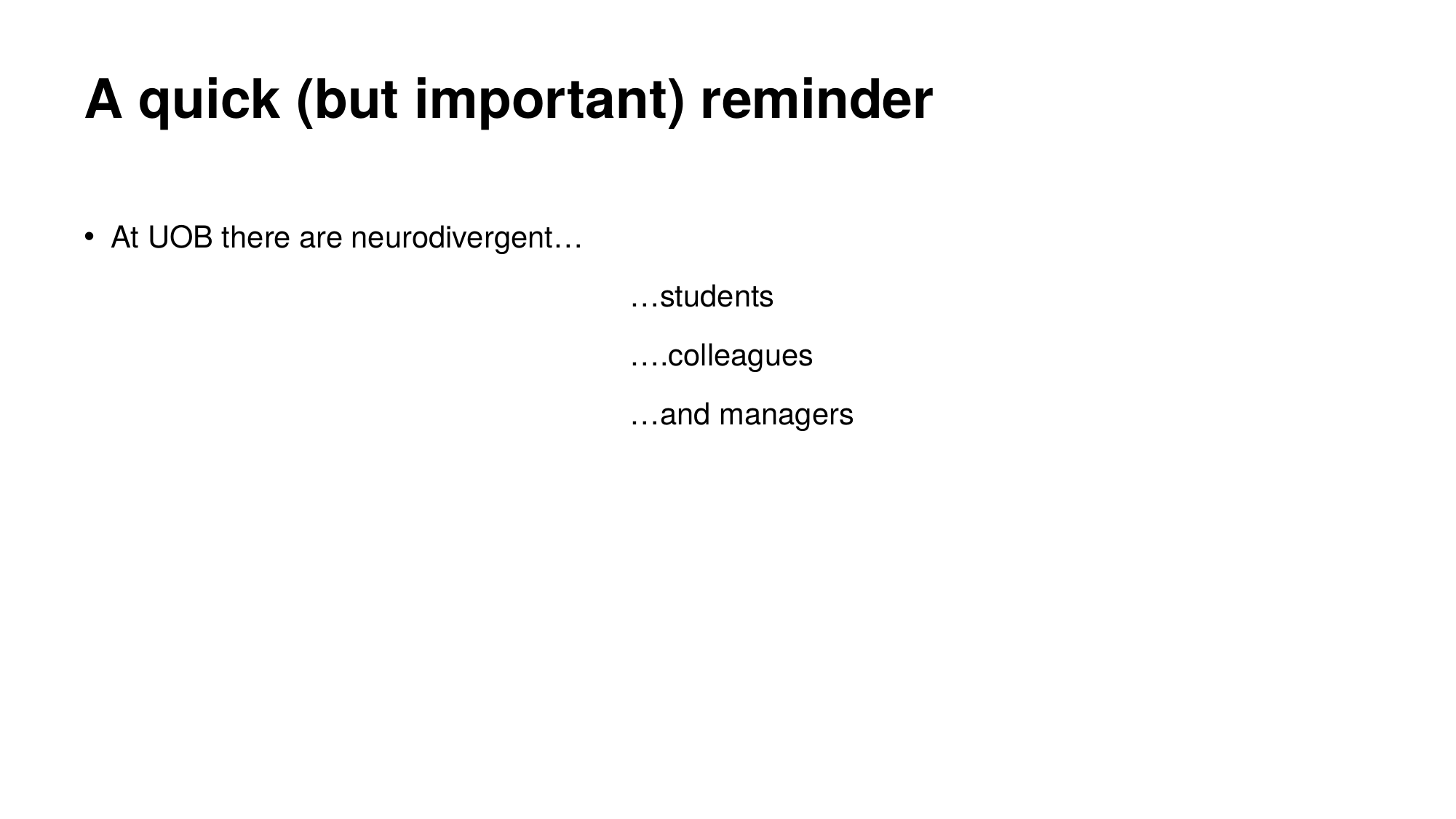

# A quick (but important) reminder
At UOB there are neurodivergent…
					…students
					….colleagues
					…and managers